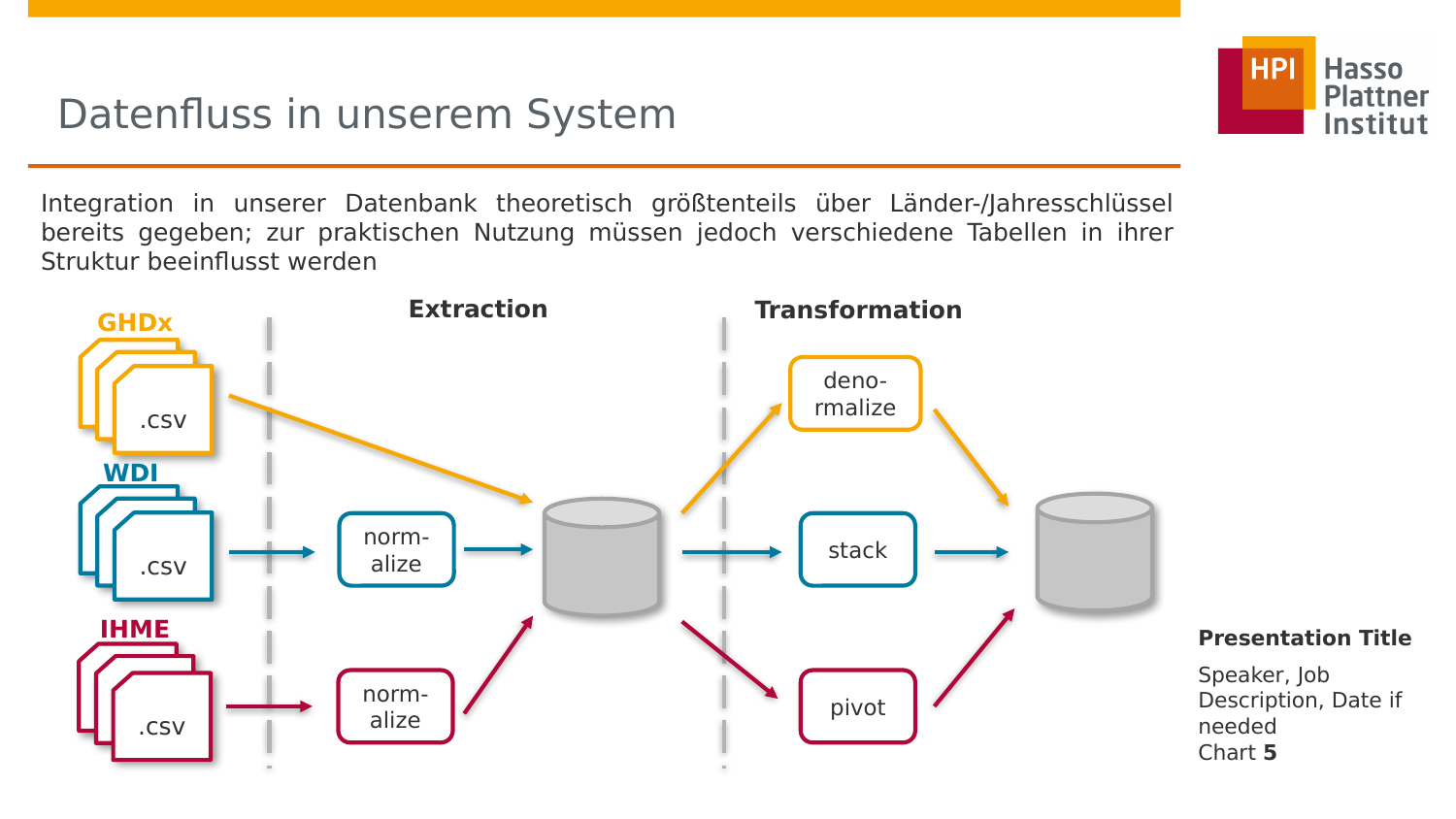

# Datenfluss in unserem System
Integration in unserer Datenbank theoretisch größtenteils über Länder-/Jahresschlüssel bereits gegeben; zur praktischen Nutzung müssen jedoch verschiedene Tabellen in ihrer Struktur beeinflusst werden
Extraction
Transformation
GHDx
.csv
.csv
deno-rmalize
.csv
WDI
.csv

.csv

.csv
norm-alize
stack
Presentation Title
IHME
.csv
.csv
Speaker, Job Description, Date if needed
pivot
norm-alize
.csv
Chart 5